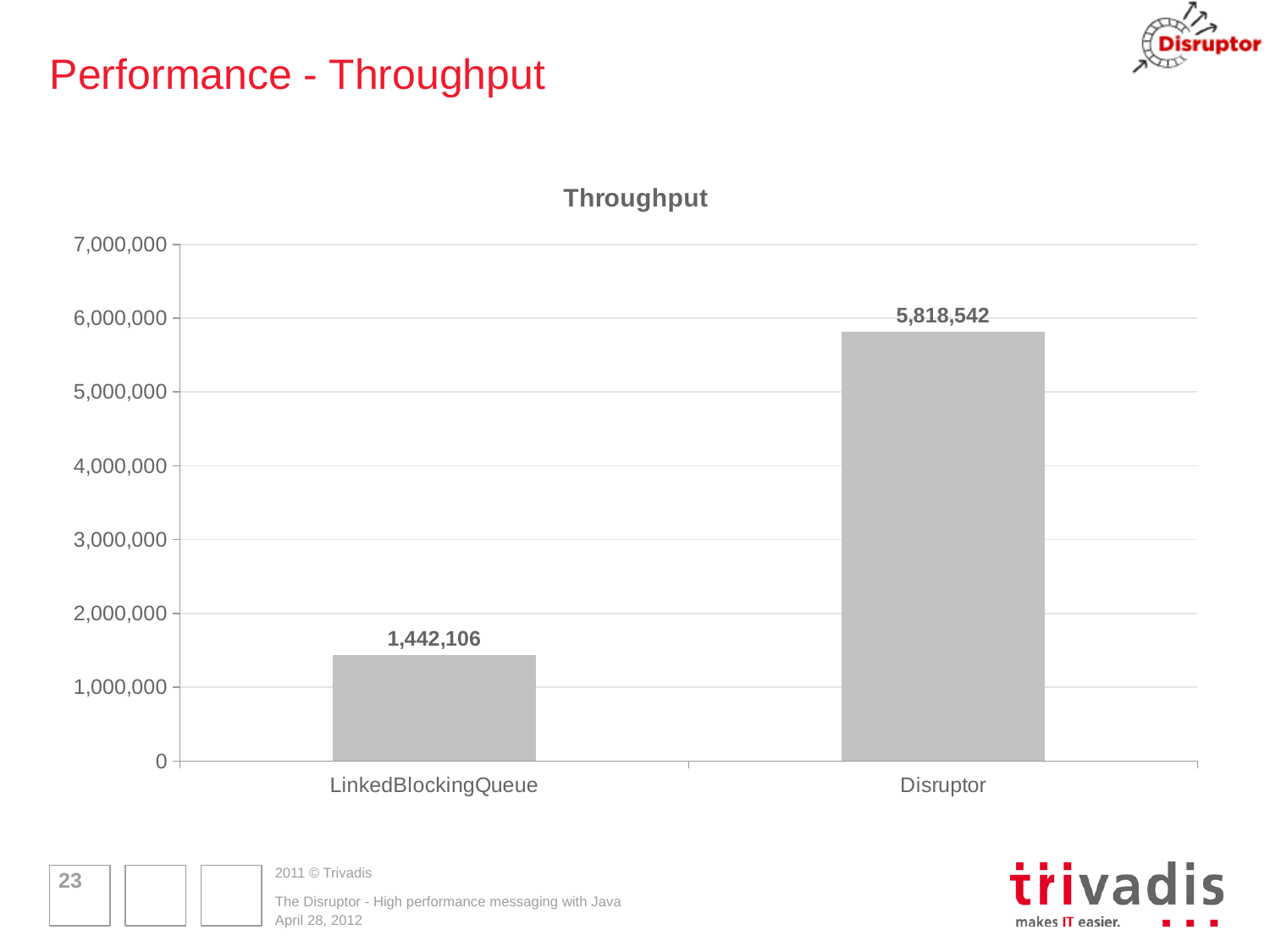

# Performance - Throughput

### Chart:

| Category | Throughput |
|---|---|
| LinkedBlockingQueue | 1442106.0 |
| Disruptor | 5818542.0 |
23
The Disruptor - High performance messaging with Java
April 28, 2012